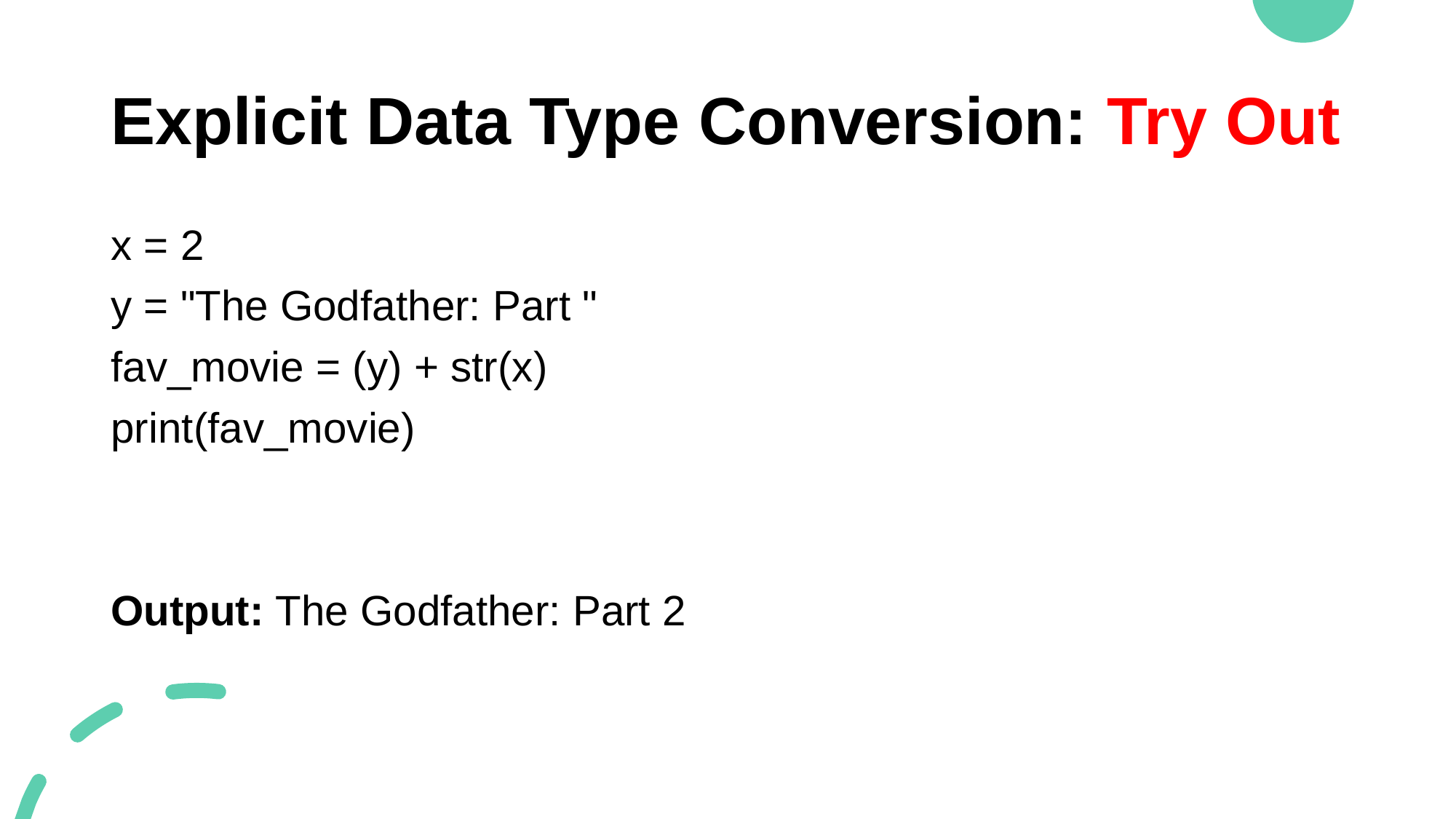

# Explicit Data Type Conversion: Try Out
x = 2
y = "The Godfather: Part "
fav_movie = (y) + str(x)
print(fav_movie)

Output: The Godfather: Part 2